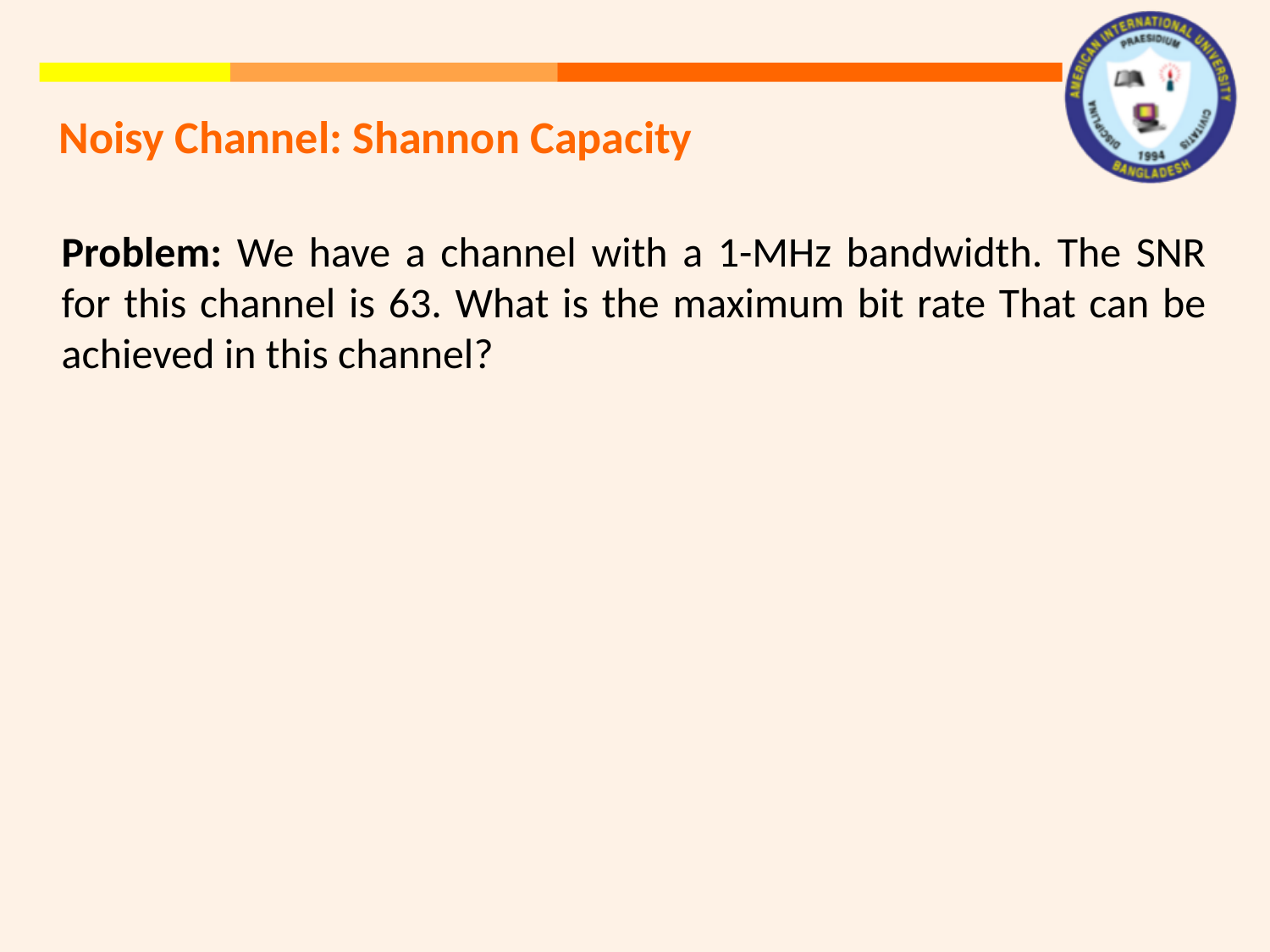

Noisy Channel: Shannon Capacity
Problem: We have a channel with a 1-MHz bandwidth. The SNR for this channel is 63. What is the maximum bit rate That can be achieved in this channel?